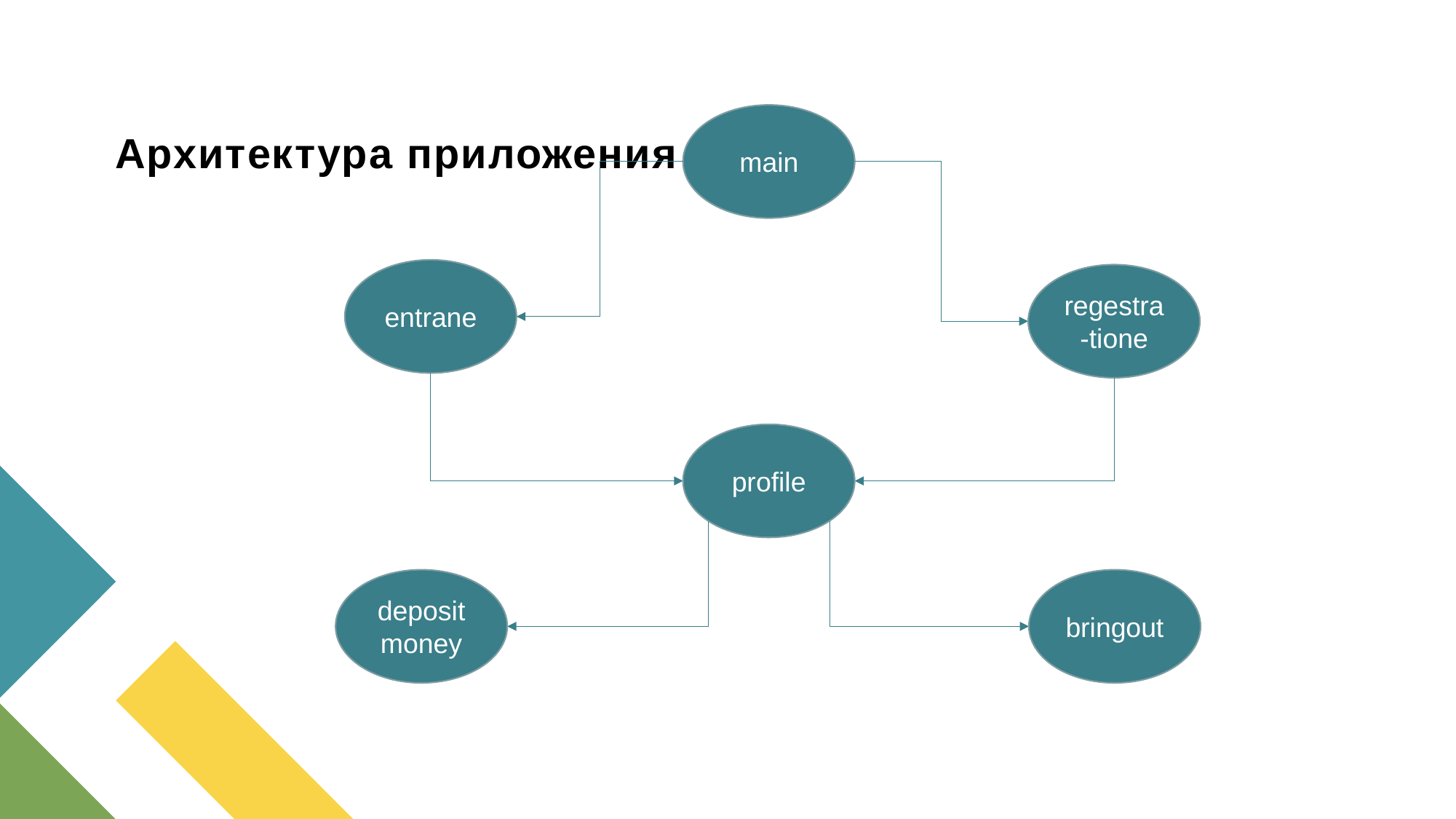

# Архитектура приложения
main

entrane
regestra-tione
profile
depositmoney
bringout